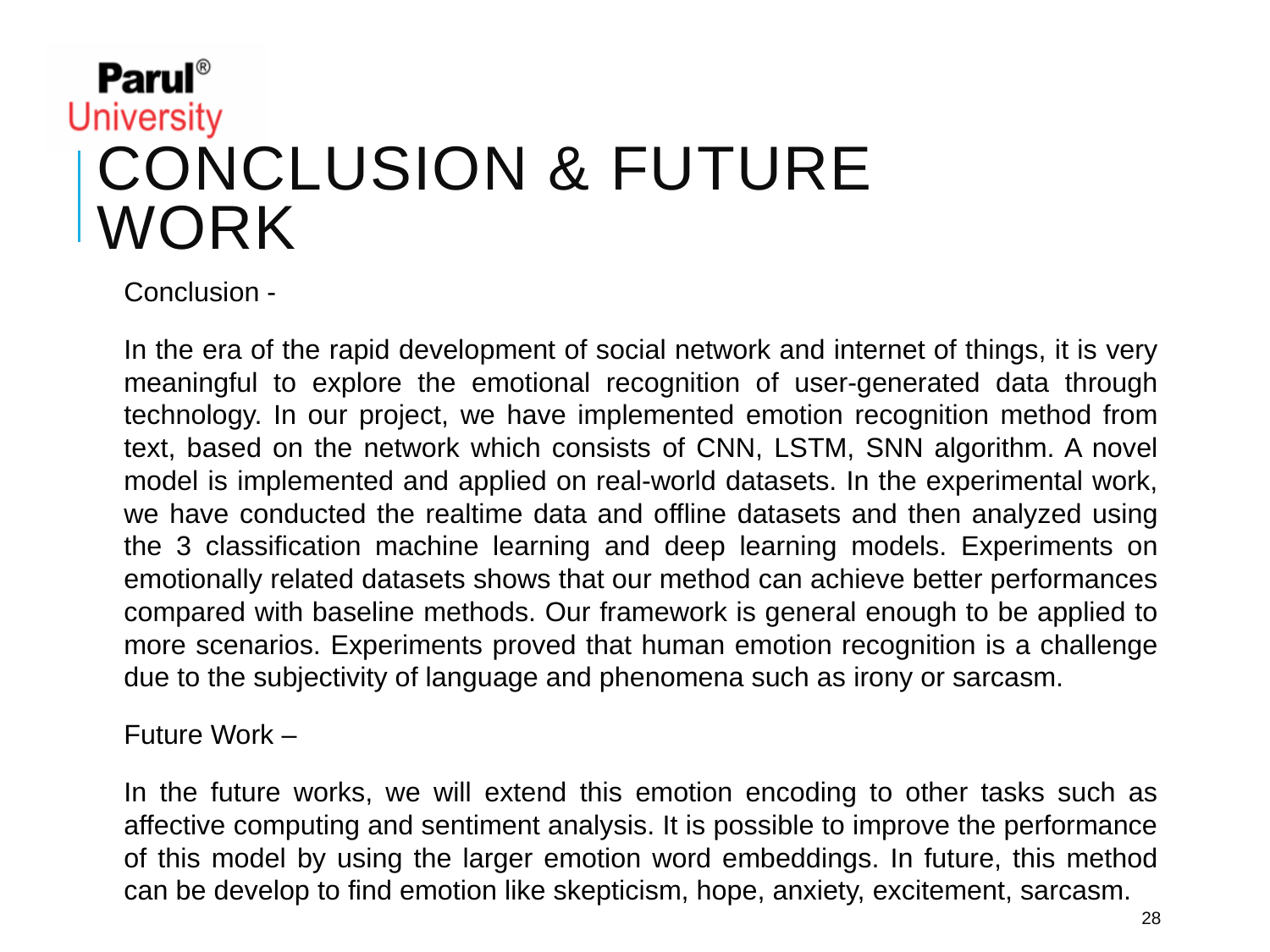

Conclusion & Future Work

Conclusion -
In the era of the rapid development of social network and internet of things, it is very meaningful to explore the emotional recognition of user-generated data through technology. In our project, we have implemented emotion recognition method from text, based on the network which consists of CNN, LSTM, SNN algorithm. A novel model is implemented and applied on real-world datasets. In the experimental work, we have conducted the realtime data and offline datasets and then analyzed using the 3 classification machine learning and deep learning models. Experiments on emotionally related datasets shows that our method can achieve better performances compared with baseline methods. Our framework is general enough to be applied to more scenarios. Experiments proved that human emotion recognition is a challenge due to the subjectivity of language and phenomena such as irony or sarcasm.
Future Work –
In the future works, we will extend this emotion encoding to other tasks such as affective computing and sentiment analysis. It is possible to improve the performance of this model by using the larger emotion word embeddings. In future, this method can be develop to find emotion like skepticism, hope, anxiety, excitement, sarcasm.
28